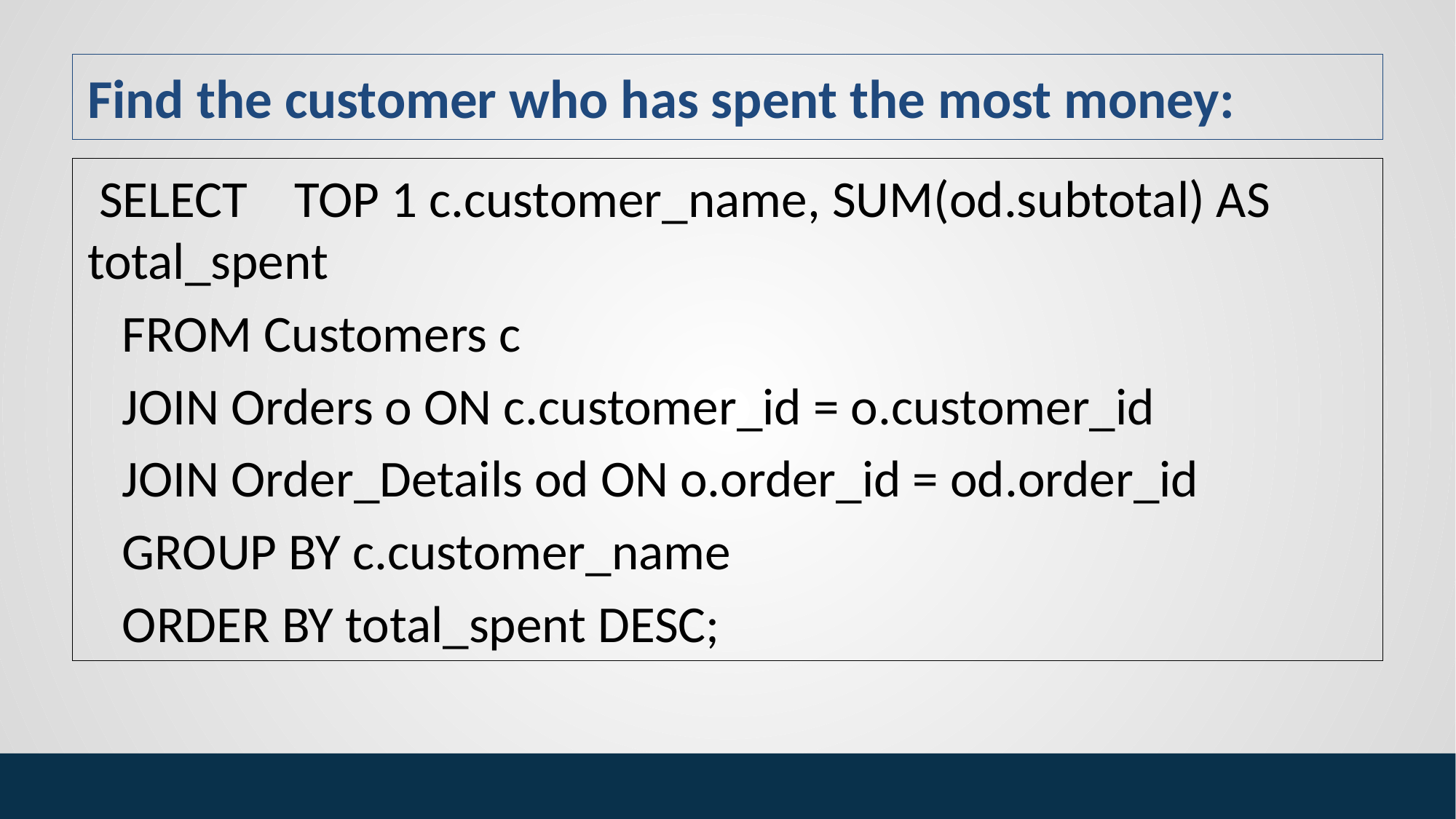

# Find the customer who has spent the most money:
 SELECT    TOP 1 c.customer_name, SUM(od.subtotal) AS total_spent
   FROM Customers c
   JOIN Orders o ON c.customer_id = o.customer_id
   JOIN Order_Details od ON o.order_id = od.order_id
   GROUP BY c.customer_name
   ORDER BY total_spent DESC;